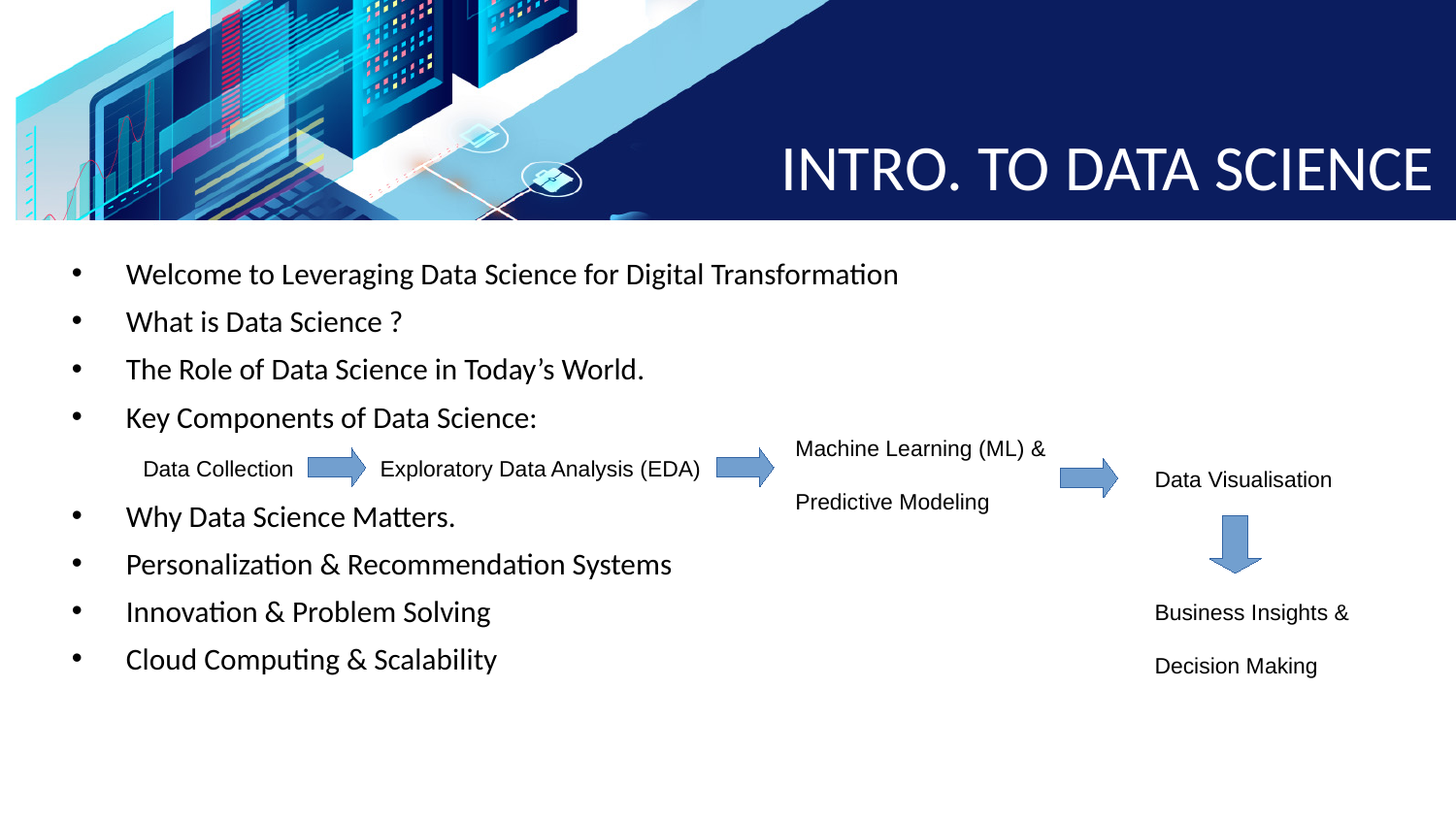

# INTRO. TO DATA SCIENCE

Welcome to Leveraging Data Science for Digital Transformation
What is Data Science ?
The Role of Data Science in Today’s World.
Key Components of Data Science:

Machine Learning (ML) &

Predictive Modeling

Why Data Science Matters.
Personalization & Recommendation Systems
Innovation & Problem Solving
Cloud Computing & Scalability

Data Collection

Exploratory Data Analysis (EDA)

Data Visualisation

Business Insights &

Decision Making